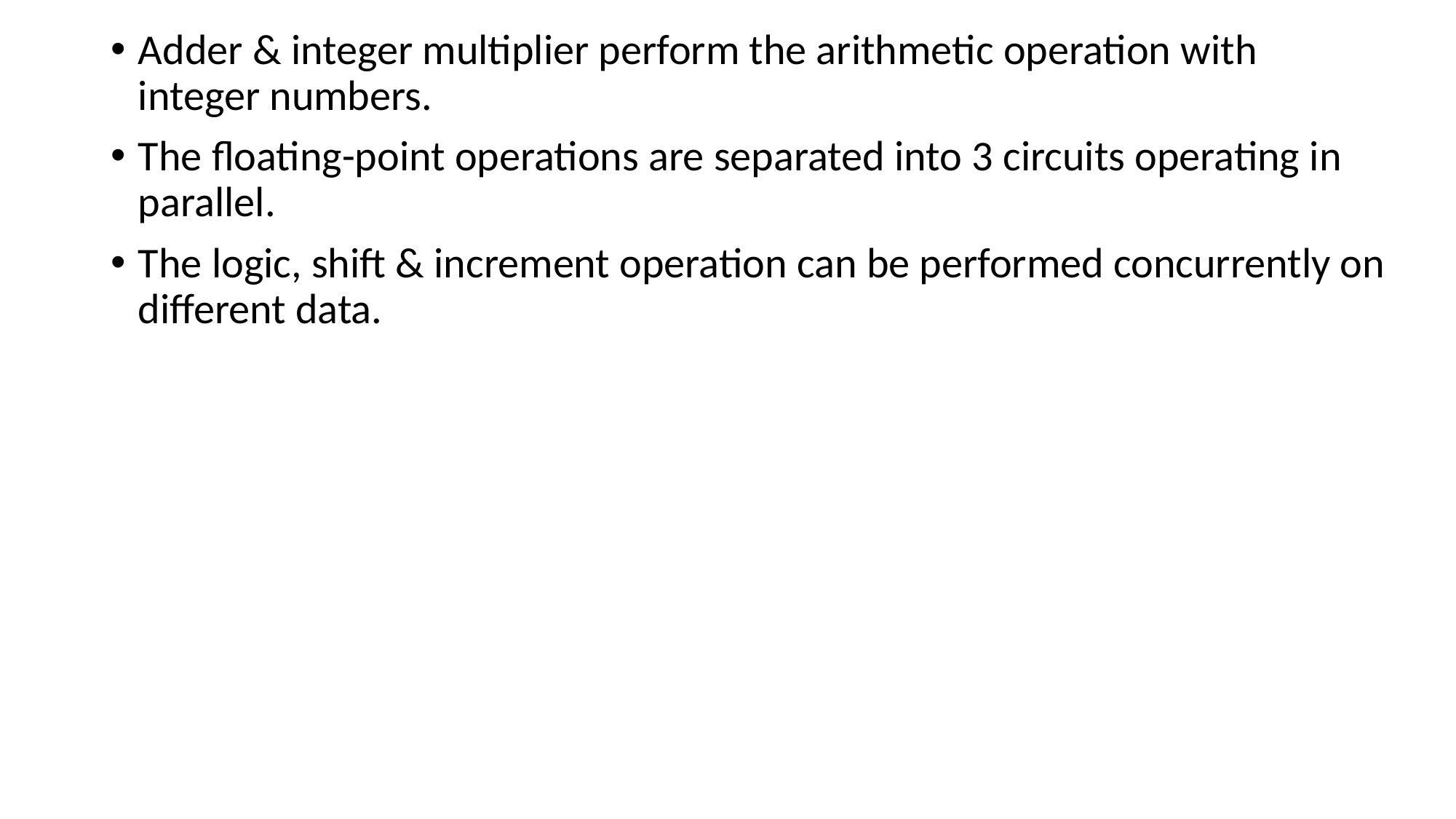

Adder & integer multiplier perform the arithmetic operation with integer numbers.
The floating-point operations are separated into 3 circuits operating in parallel.
The logic, shift & increment operation can be performed concurrently on different data.